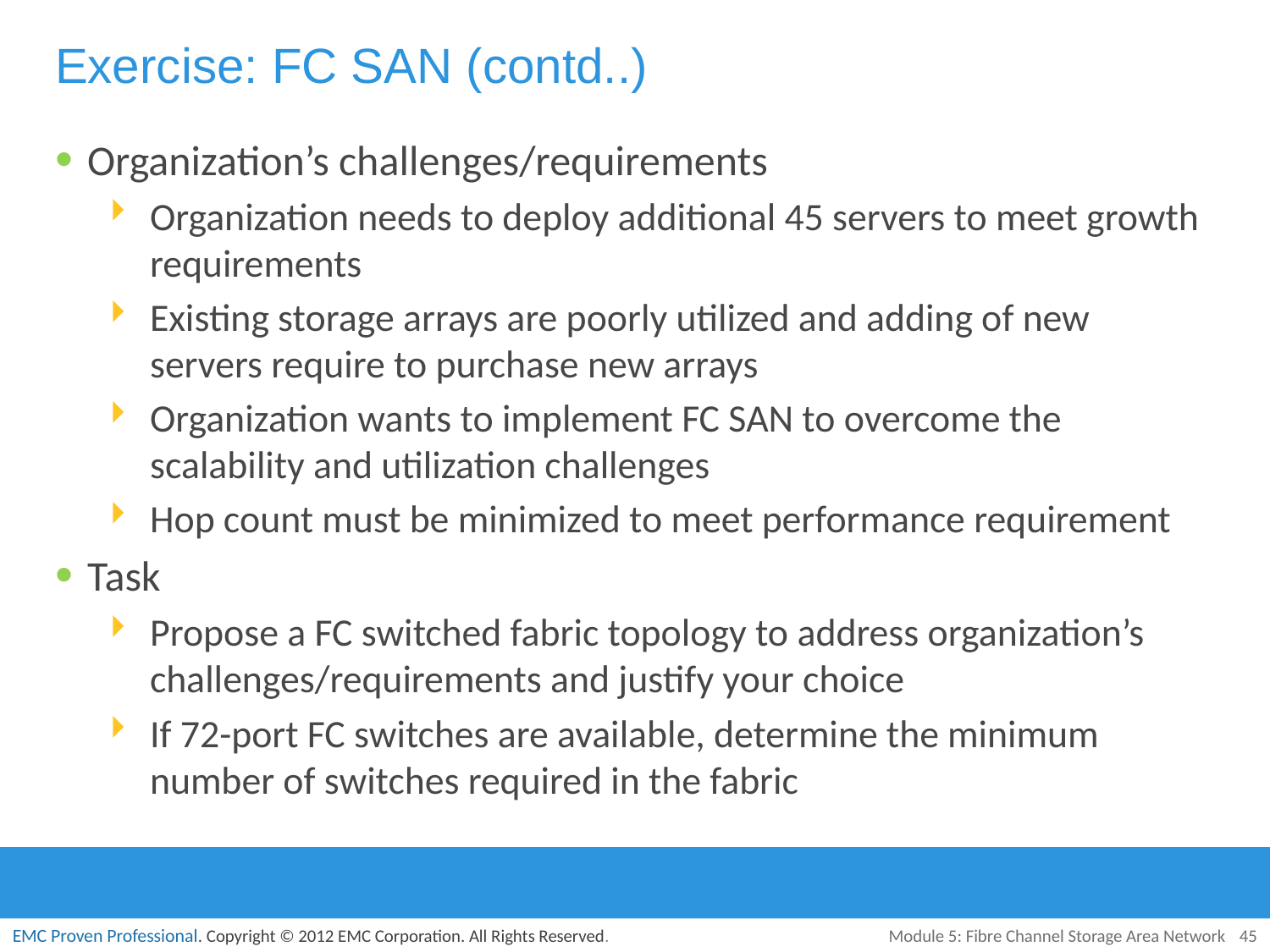

# Exercise: FC SAN (contd..)
Organization’s challenges/requirements
Organization needs to deploy additional 45 servers to meet growth requirements
Existing storage arrays are poorly utilized and adding of new servers require to purchase new arrays
Organization wants to implement FC SAN to overcome the scalability and utilization challenges
Hop count must be minimized to meet performance requirement
Task
Propose a FC switched fabric topology to address organization’s challenges/requirements and justify your choice
If 72-port FC switches are available, determine the minimum number of switches required in the fabric

Module 5: Fibre Channel Storage Area Network
45